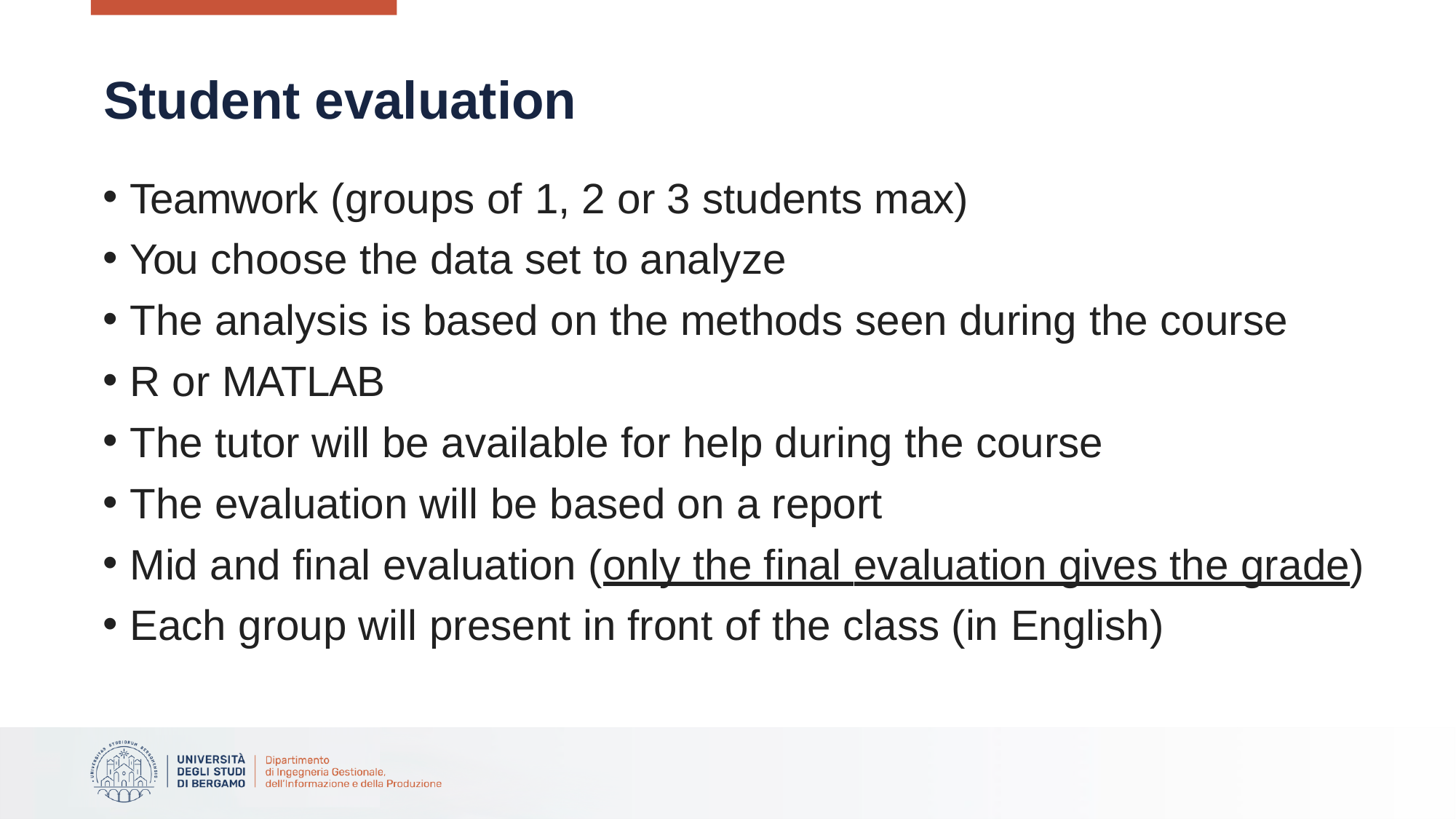

# Student evaluation
Teamwork (groups of 1, 2 or 3 students max)
You choose the data set to analyze
The analysis is based on the methods seen during the course
R or MATLAB
The tutor will be available for help during the course
The evaluation will be based on a report
Mid and final evaluation (only the final evaluation gives the grade)
Each group will present in front of the class (in English)